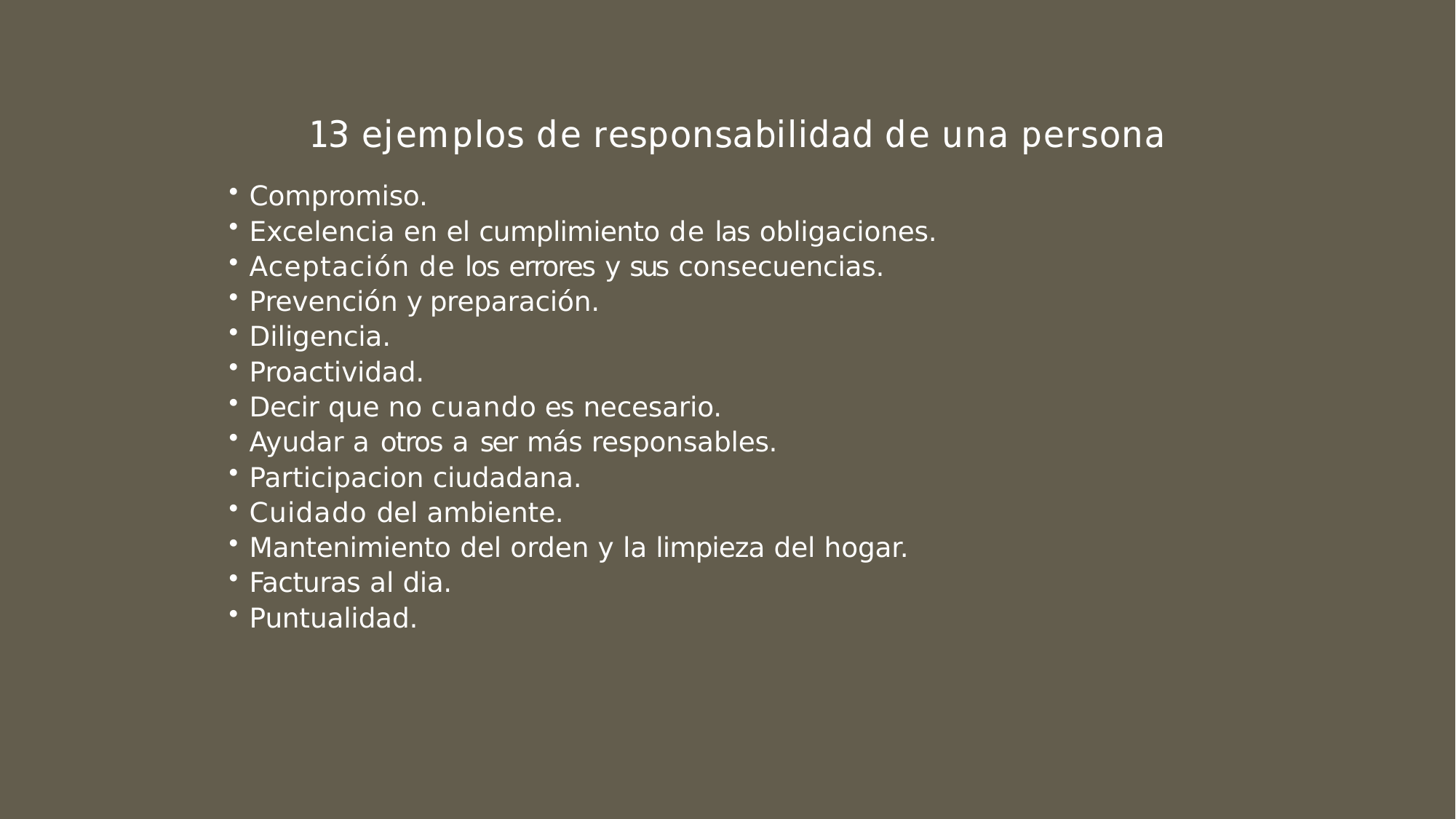

13 ejemplos de responsabilidad de una persona
Compromiso.
Excelencia en el cumplimiento de las obligaciones.
Aceptación de los errores y sus consecuencias.
Prevención y preparación.
Diligencia.
Proactividad.
Decir que no cuando es necesario.
Ayudar a otros a ser más responsables.
Participacion ciudadana.
Cuidado del ambiente.
Mantenimiento del orden y la limpieza del hogar.
Facturas al dia.
Puntualidad.